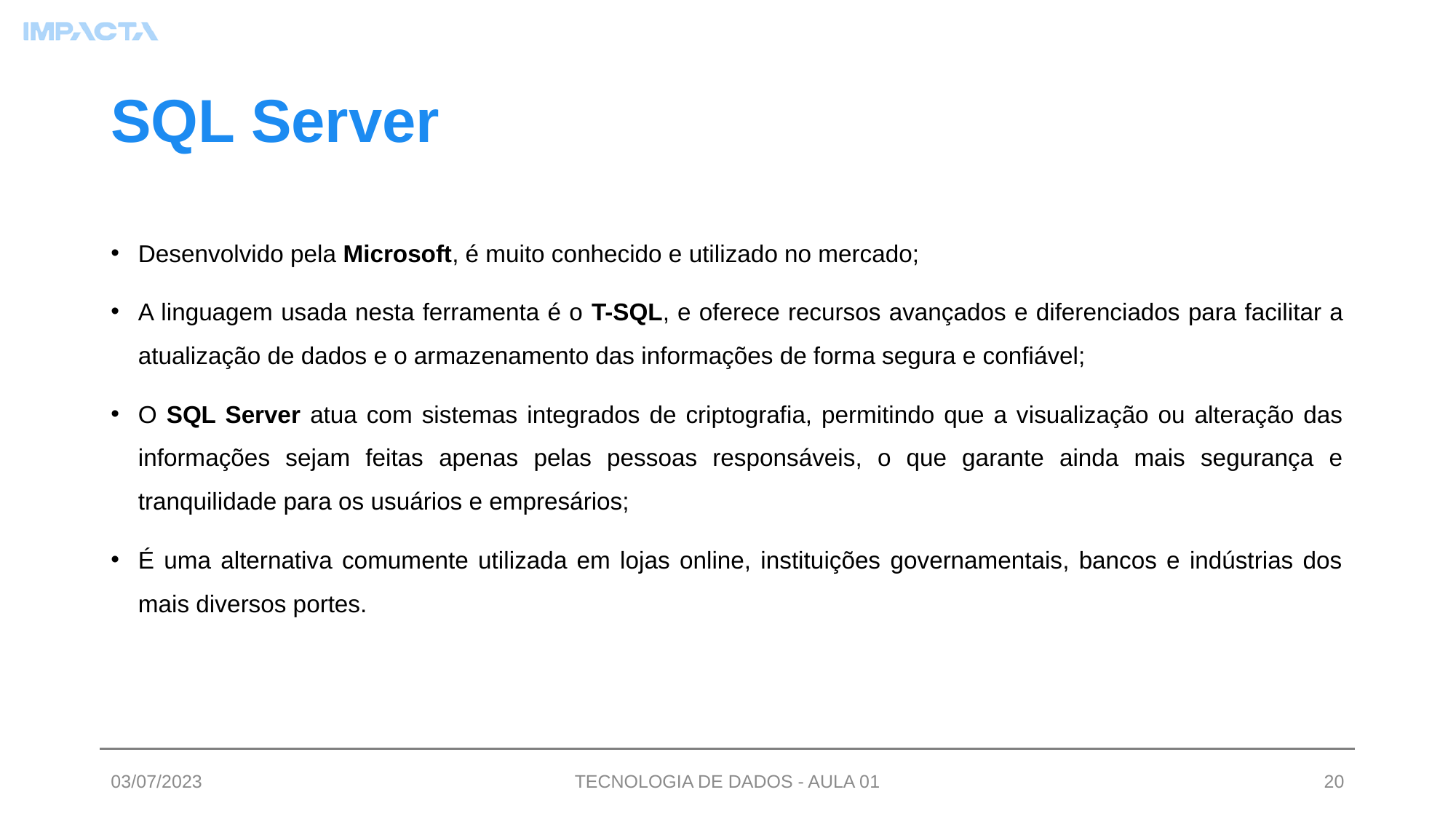

# SQL Server
Desenvolvido pela Microsoft, é muito conhecido e utilizado no mercado;
A linguagem usada nesta ferramenta é o T-SQL, e oferece recursos avançados e diferenciados para facilitar a atualização de dados e o armazenamento das informações de forma segura e confiável;
O SQL Server atua com sistemas integrados de criptografia, permitindo que a visualização ou alteração das informações sejam feitas apenas pelas pessoas responsáveis, o que garante ainda mais segurança e tranquilidade para os usuários e empresários;
É uma alternativa comumente utilizada em lojas online, instituições governamentais, bancos e indústrias dos mais diversos portes.
03/07/2023
TECNOLOGIA DE DADOS - AULA 01
20